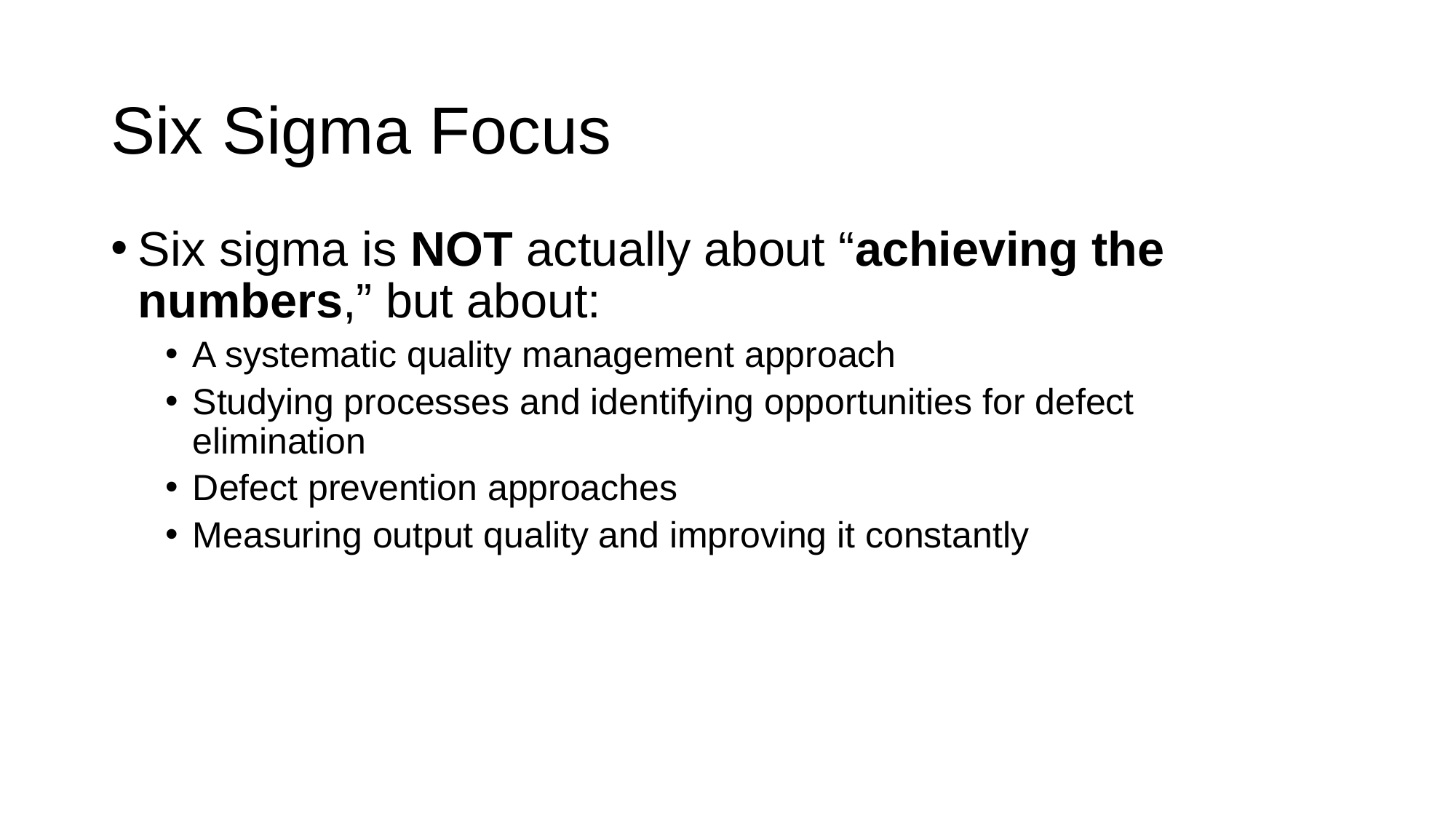

# Six Sigma Focus
Six sigma is NOT actually about “achieving the numbers,” but about:
A systematic quality management approach
Studying processes and identifying opportunities for defect elimination
Defect prevention approaches
Measuring output quality and improving it constantly